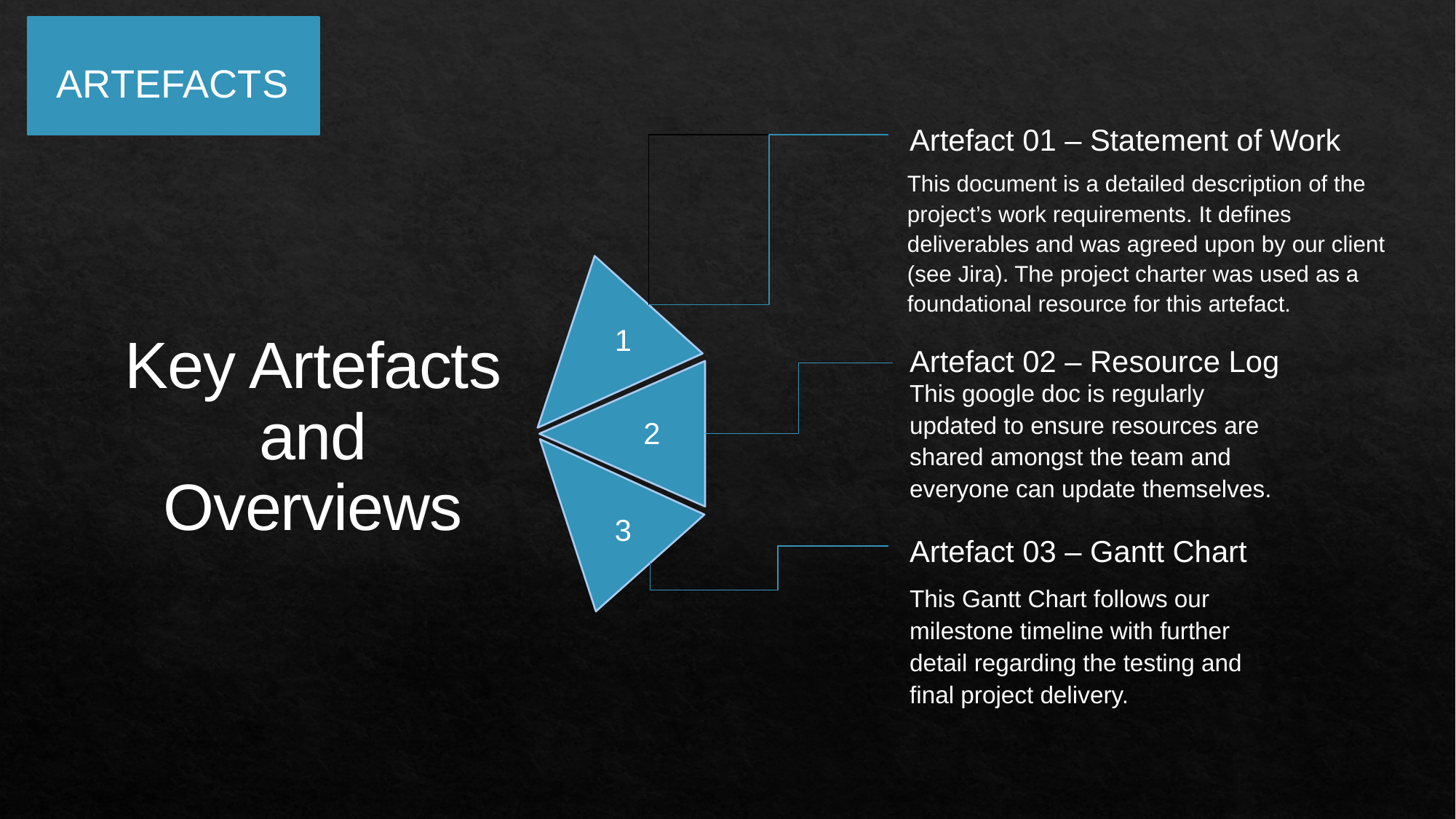

ARTEFACTS

Artefact 01 – Statement of Work
This document is a detailed description of the project’s work requirements. It defines deliverables and was agreed upon by our client (see Jira). The project charter was used as a foundational resource for this artefact.

Key Artefacts and Overviews
1
Artefact 02 – Resource Log

This google doc is regularly updated to ensure resources are shared amongst the team and everyone can update themselves.
2

3
Artefact 03 – Gantt Chart
This Gantt Chart follows our milestone timeline with further detail regarding the testing and final project delivery.